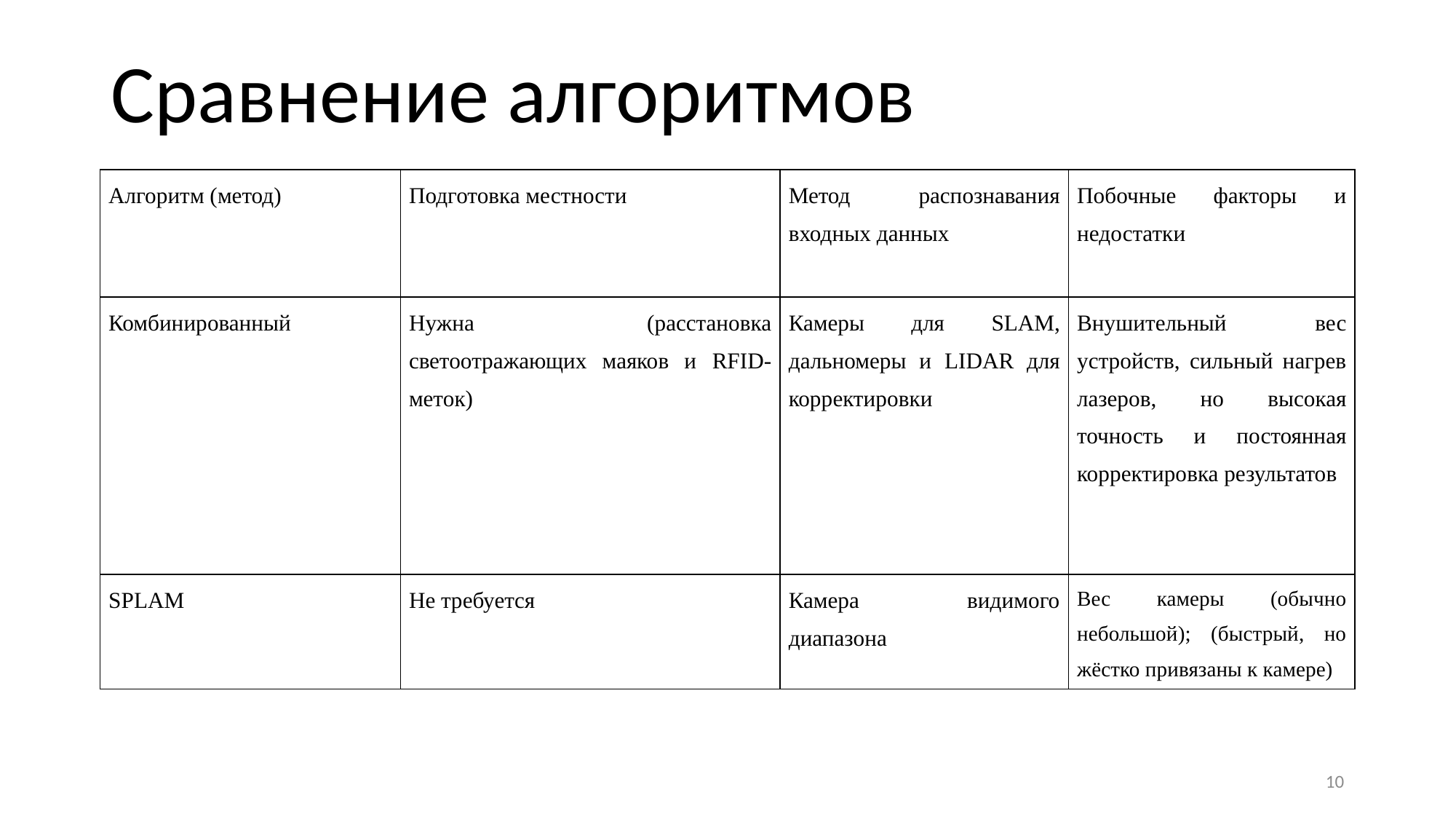

# Сравнение алгоритмов
| Алгоритм (метод) | Подготовка местности | Метод распознавания входных данных | Побочные факторы и недостатки |
| --- | --- | --- | --- |
| Комбинированный | Нужна (расстановка светоотражающих маяков и RFID-меток) | Камеры для SLAM, дальномеры и LIDAR для корректировки | Внушительный вес устройств, сильный нагрев лазеров, но высокая точность и постоянная корректировка результатов |
| SPLAM | Не требуется | Камера видимого диапазона | Вес камеры (обычно небольшой); (быстрый, но жёстко привязаны к камере) |
10